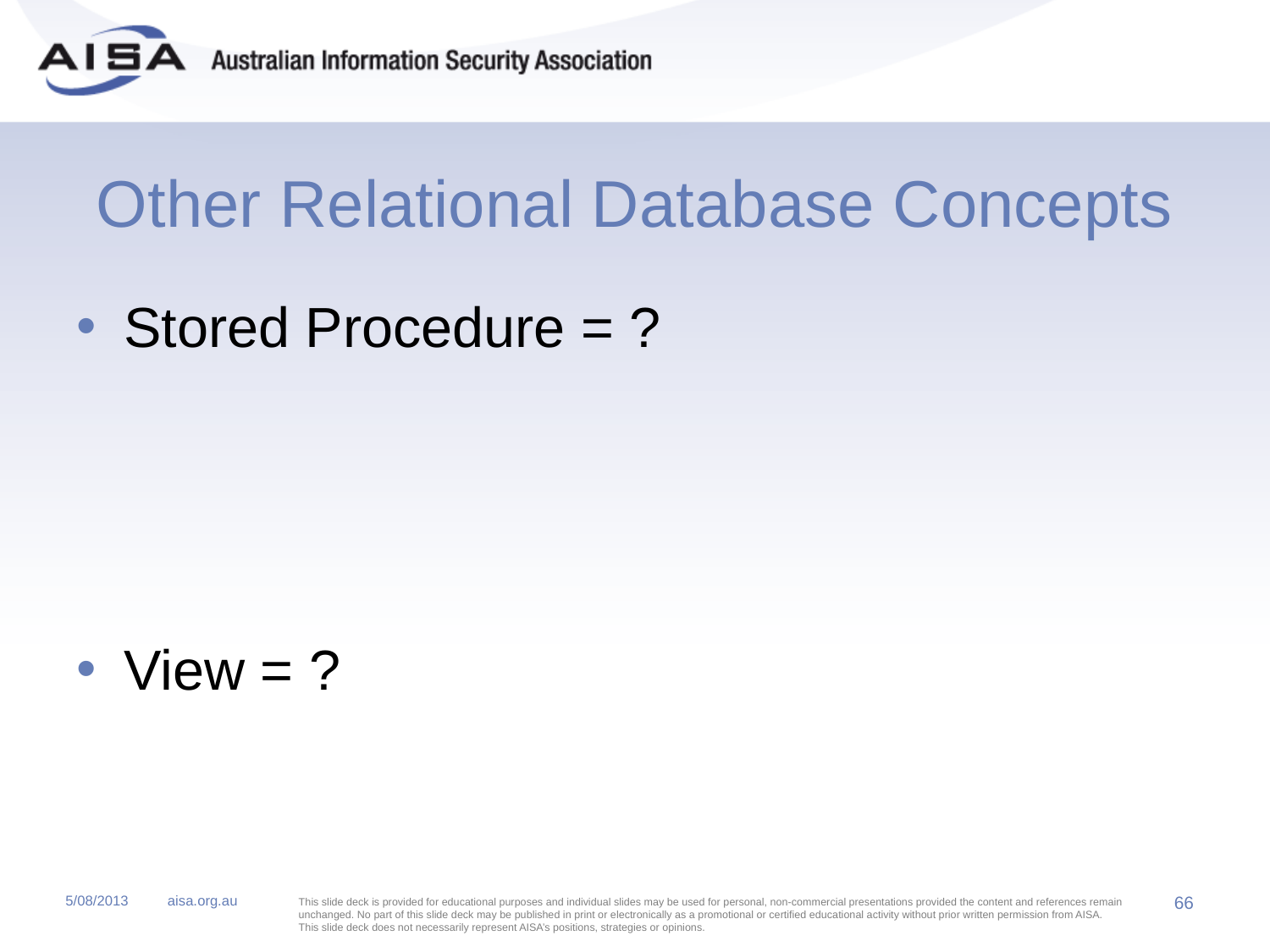

# Other Relational Database Concepts
Stored Procedure = ?

View = ?